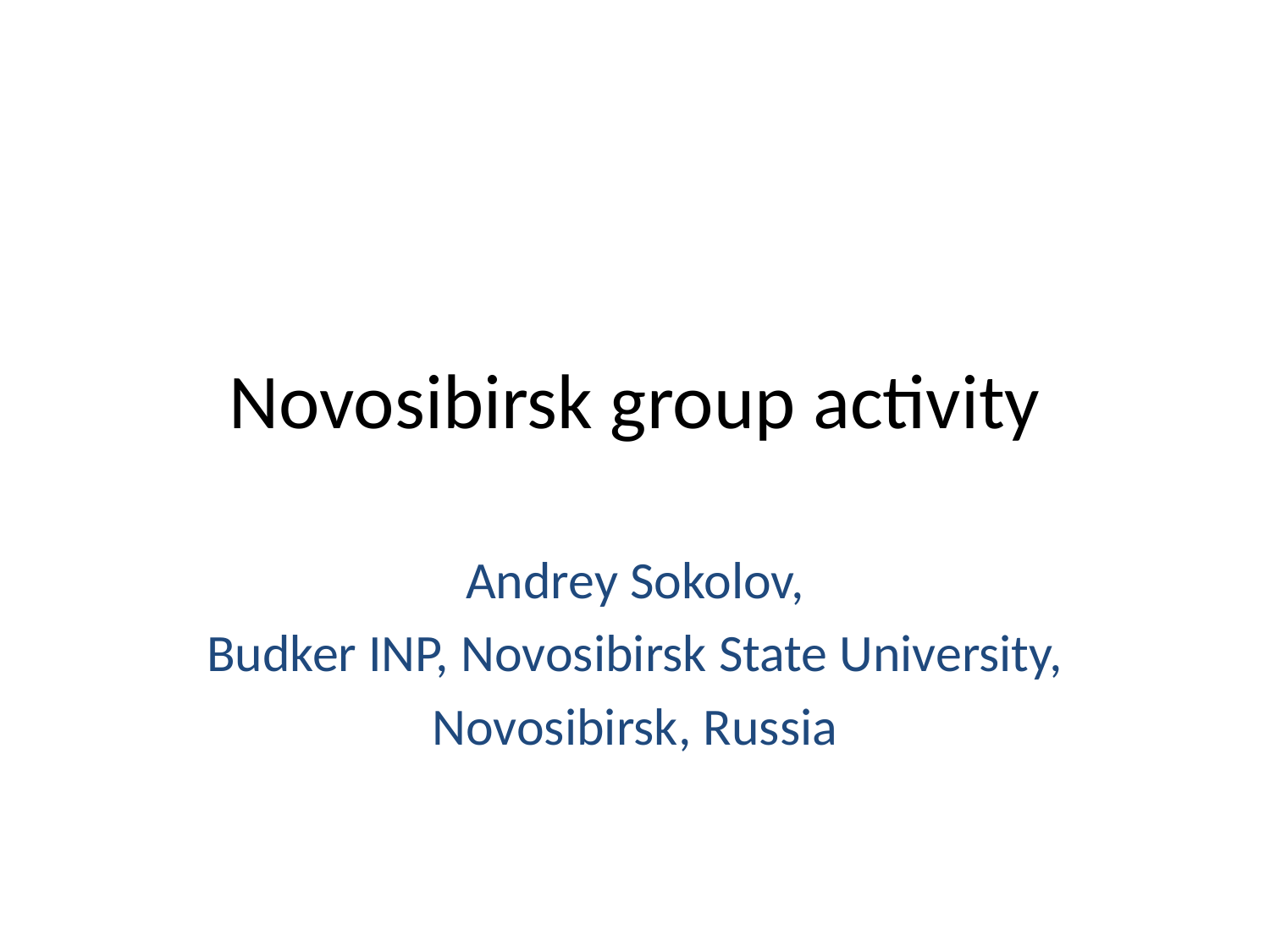

# Novosibirsk group activity
Andrey Sokolov,
Budker INP, Novosibirsk State University,
Novosibirsk, Russia